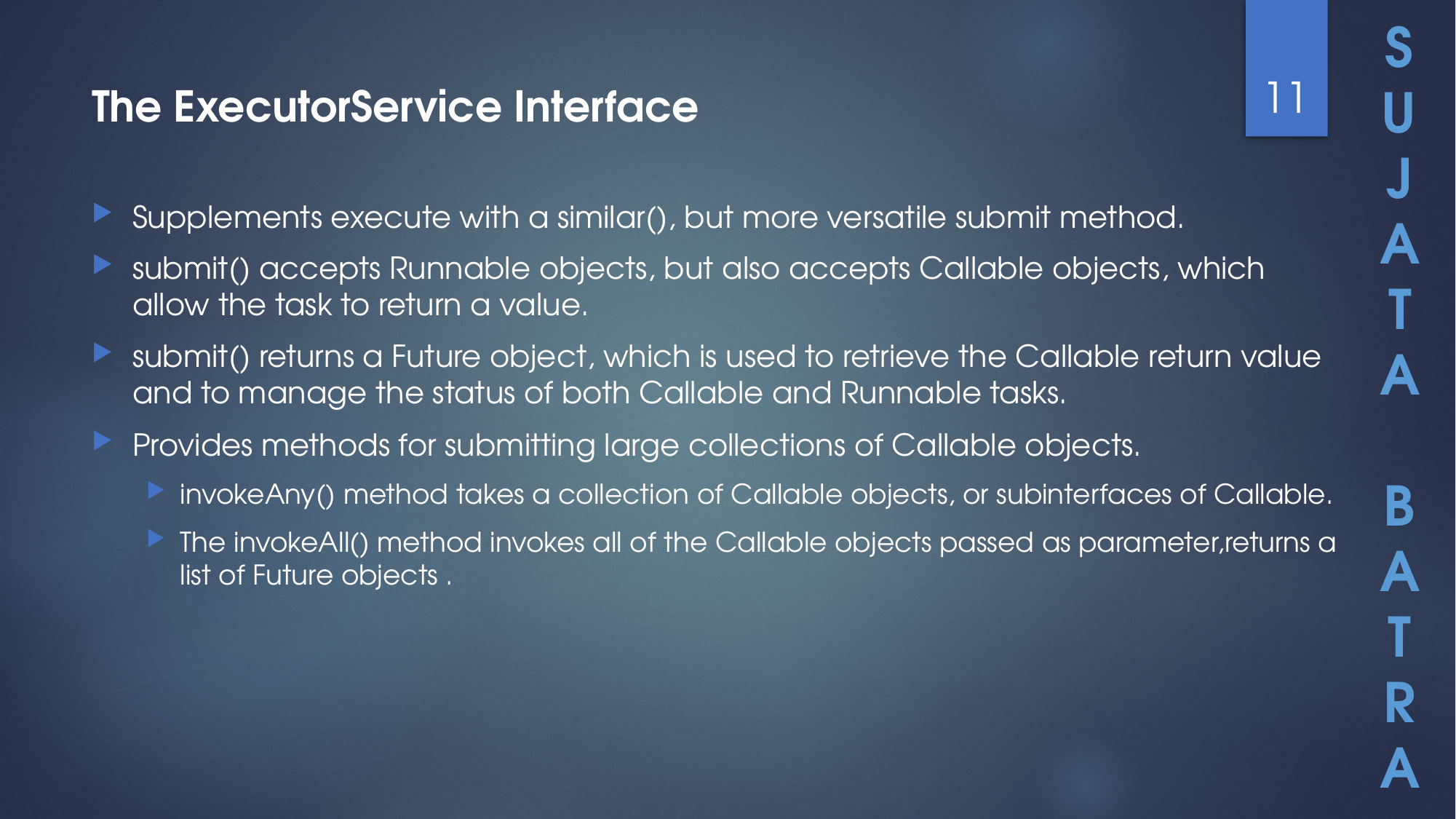

11
The ExecutorService Interface

Supplements execute with a similar(), but more versatile submit method.
submit() accepts Runnable objects, but also accepts Callable objects, which allow the task to return a value.
submit() returns a Future object, which is used to retrieve the Callable return value and to manage the status of both Callable and Runnable tasks.
Provides methods for submitting large collections of Callable objects.
invokeAny() method takes a collection of Callable objects, or subinterfaces of Callable.
The invokeAll() method invokes all of the Callable objects passed as parameter,returns a list of Future objects .